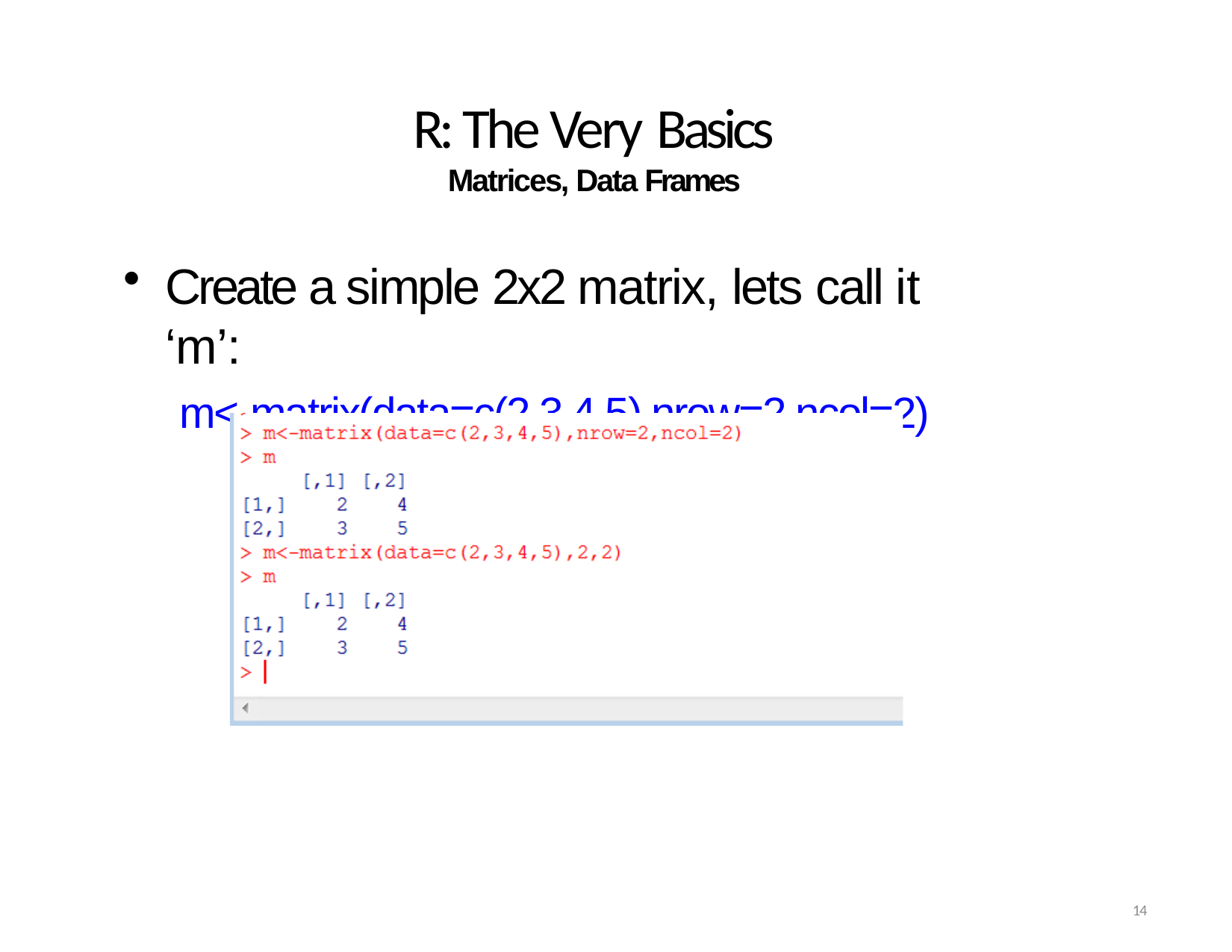

# R: The Very Basics
Matrices, Data Frames
Create a simple 2x2 matrix, lets call it ‘m’:
m<-matrix(data=c(2,3,4,5),nrow=2,ncol=2)

14